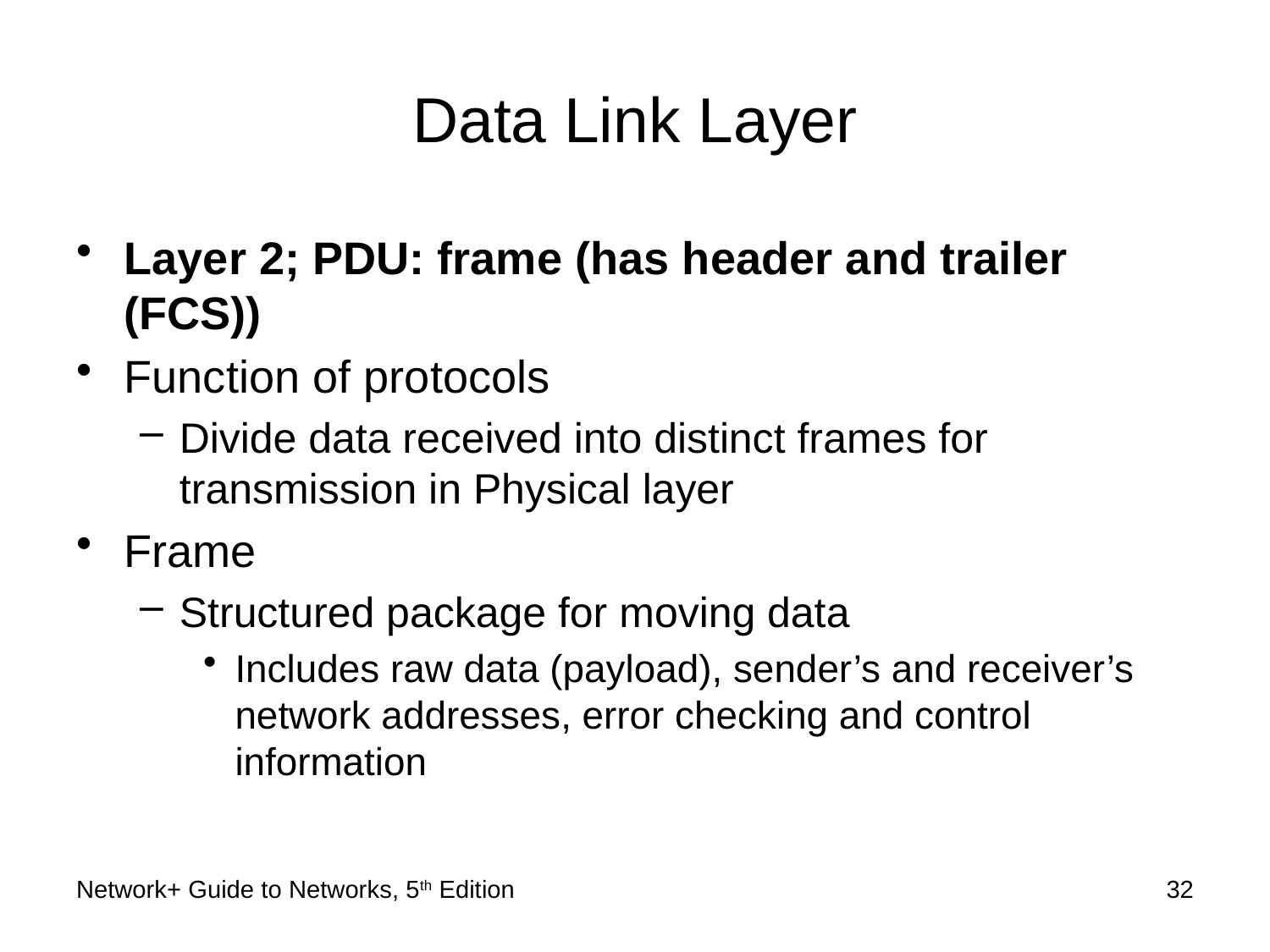

# Data Link Layer
Layer 2; PDU: frame (has header and trailer (FCS))
Function of protocols
Divide data received into distinct frames for transmission in Physical layer
Frame
Structured package for moving data
Includes raw data (payload), sender’s and receiver’s network addresses, error checking and control information
Network+ Guide to Networks, 5th Edition
32